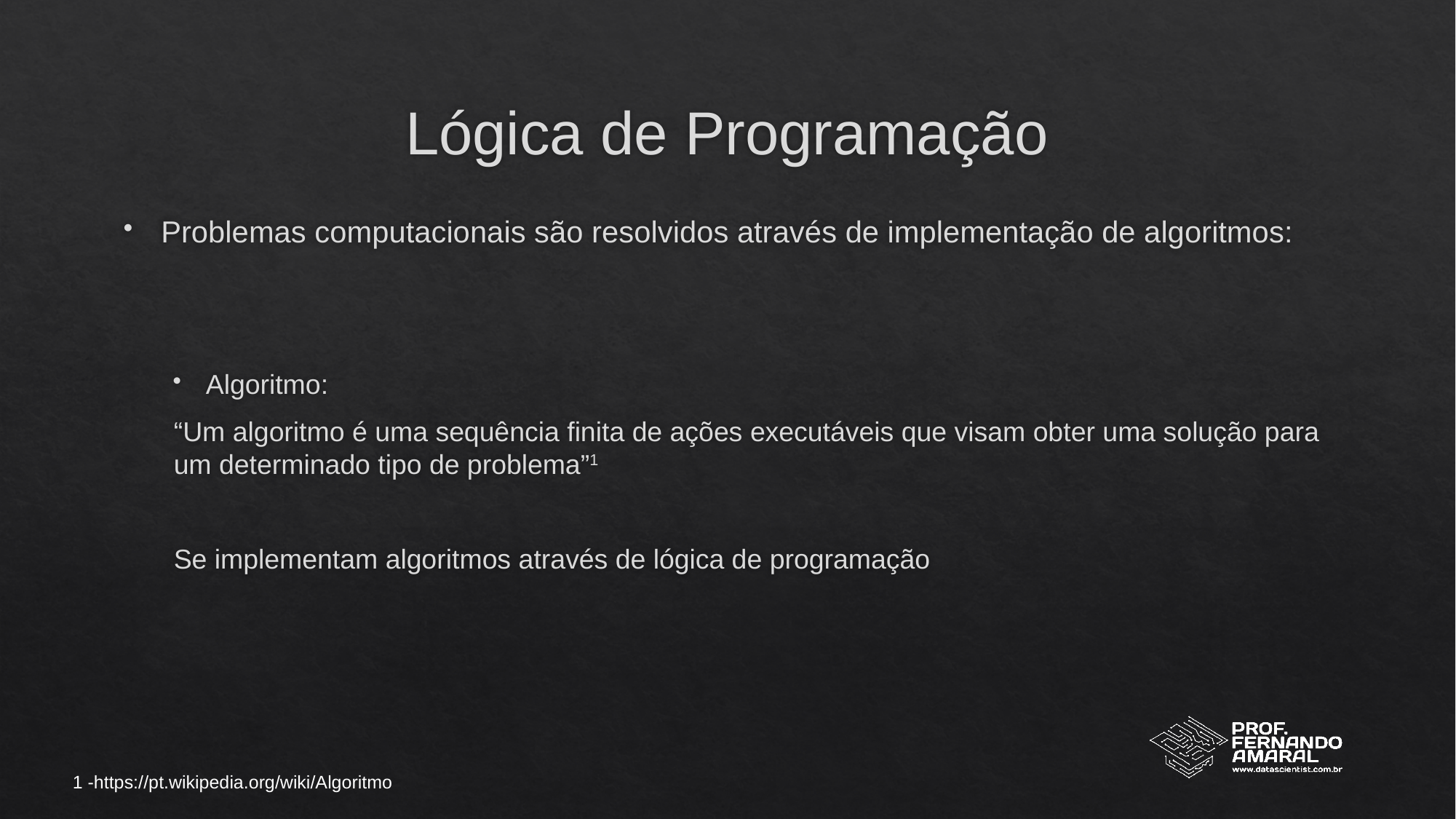

# Lógica de Programação
Problemas computacionais são resolvidos através de implementação de algoritmos:

Algoritmo:
“Um algoritmo é uma sequência finita de ações executáveis que visam obter uma solução para um determinado tipo de problema”1

Se implementam algoritmos através de lógica de programação
1 -https://pt.wikipedia.org/wiki/Algoritmo